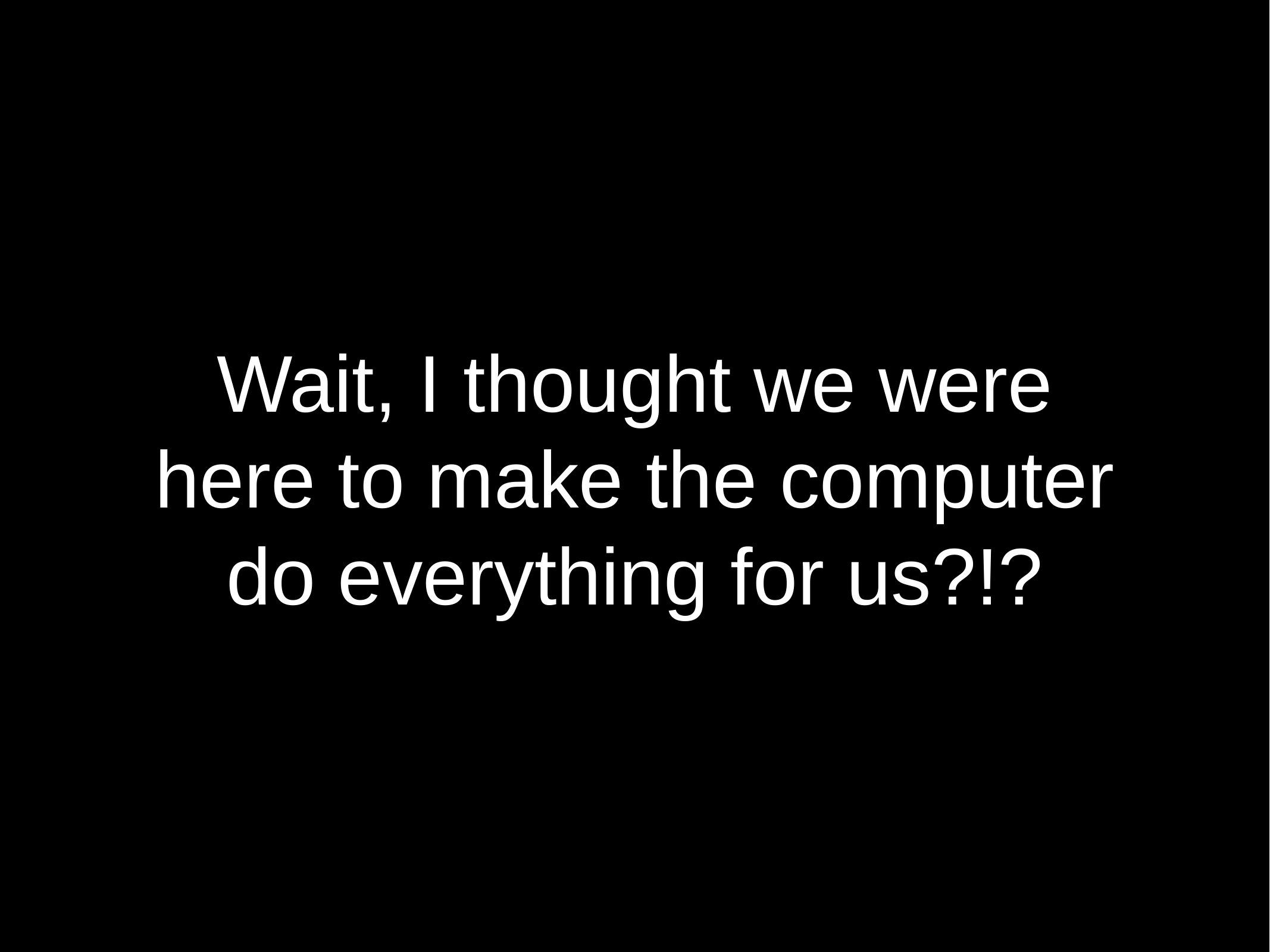

# Wait, I thought we were here to make the computer do everything for us?!?